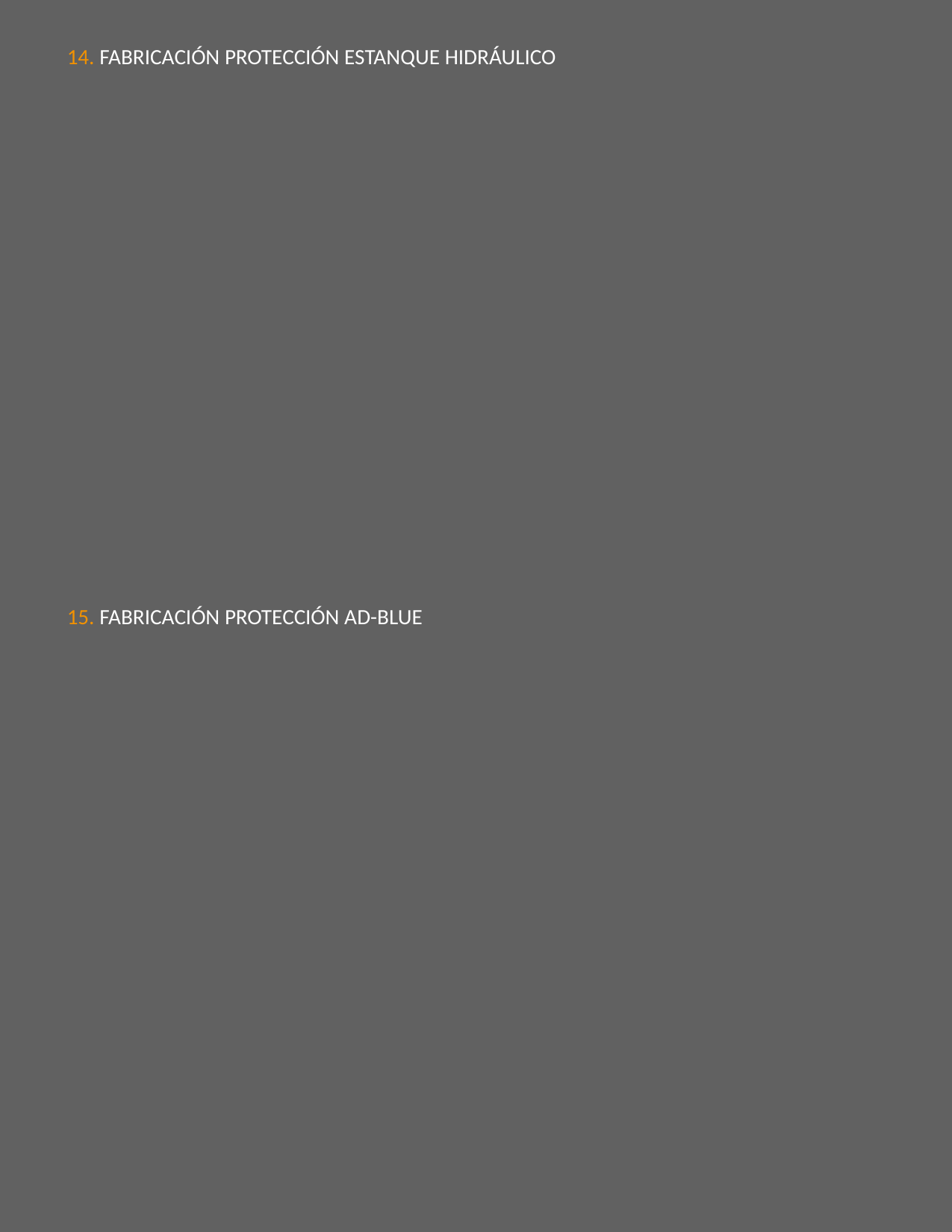

14. FABRICACIÓN PROTECCIÓN ESTANQUE HIDRÁULICO
15. FABRICACIÓN PROTECCIÓN AD-BLUE